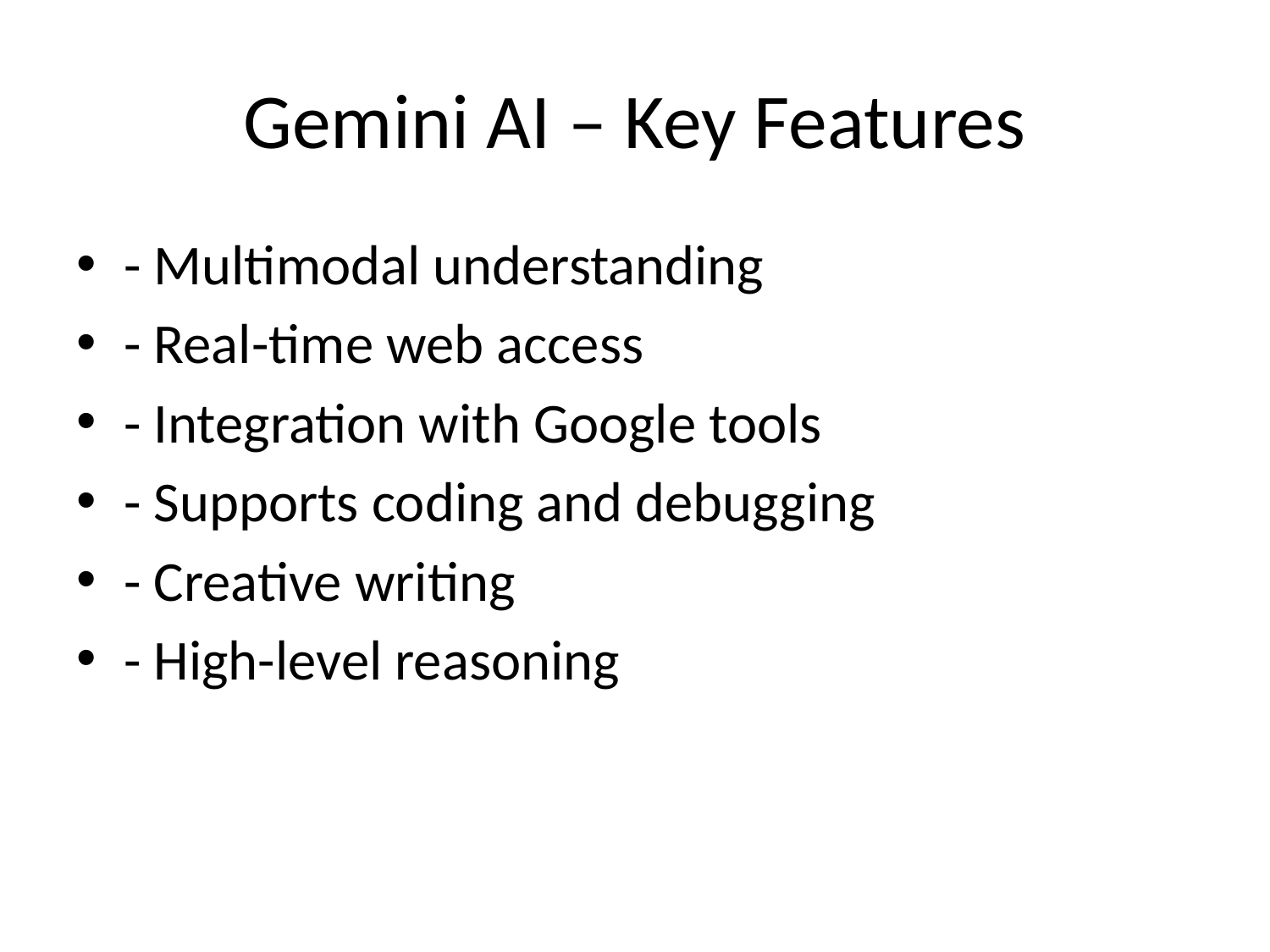

# Gemini AI – Key Features
- Multimodal understanding
- Real-time web access
- Integration with Google tools
- Supports coding and debugging
- Creative writing
- High-level reasoning